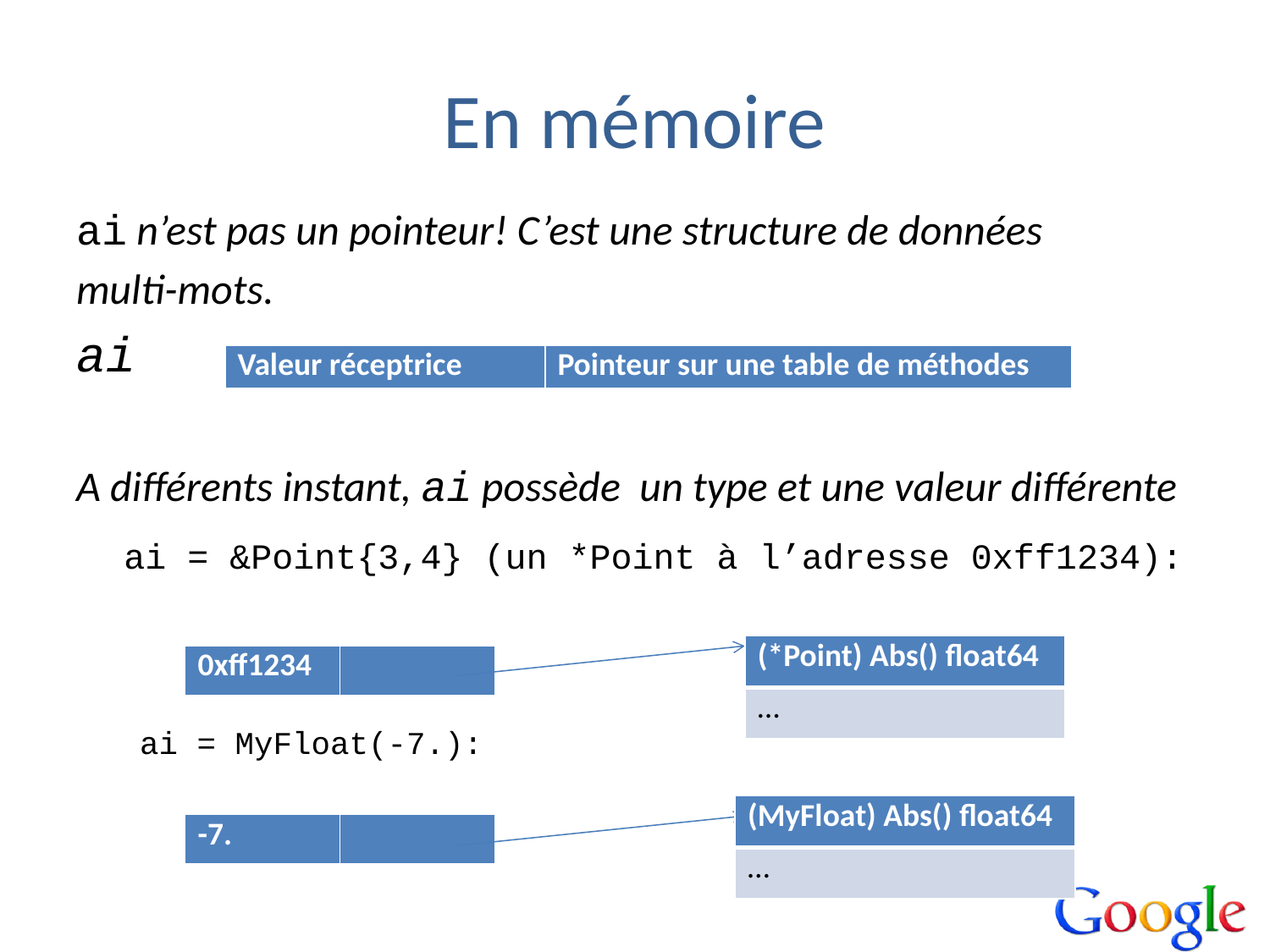

# En mémoire
ai n’est pas un pointeur! C’est une structure de données
multi-mots.
ai

A différents instant, ai possède  un type et une valeur différente
	ai = &Point{3,4} (un *Point à l’adresse 0xff1234):

ai = MyFloat(-7.):
| Valeur réceptrice | Pointeur sur une table de méthodes |
| --- | --- |
| (\*Point) Abs() float64 |
| --- |
| … |
| 0xff1234 |  |
| --- | --- |
| (MyFloat) Abs() float64 |
| --- |
| … |
| -7. |  |
| --- | --- |